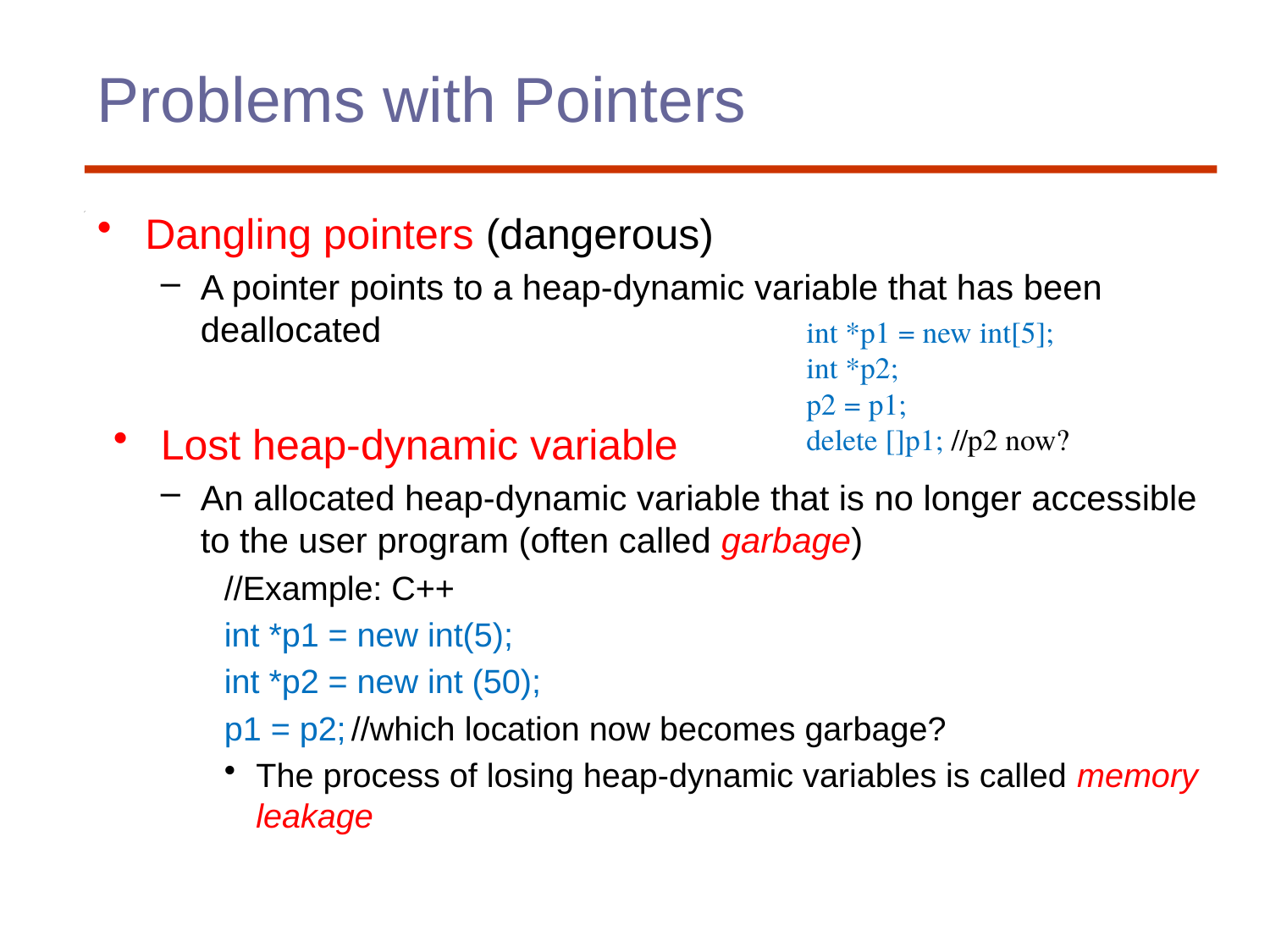

# Problems with Pointers
Dangling pointers (dangerous)
A pointer points to a heap-dynamic variable that has been deallocated

Lost heap-dynamic variable
An allocated heap-dynamic variable that is no longer accessible to the user program (often called garbage)
//Example: C++
int *p1 = new int(5);
int *p2 = new int (50);
p1 = p2;	//which location now becomes garbage?
The process of losing heap-dynamic variables is called memory leakage
int *p1 = new int[5];
int *p2;
p2 = p1;
delete []p1; //p2 now?